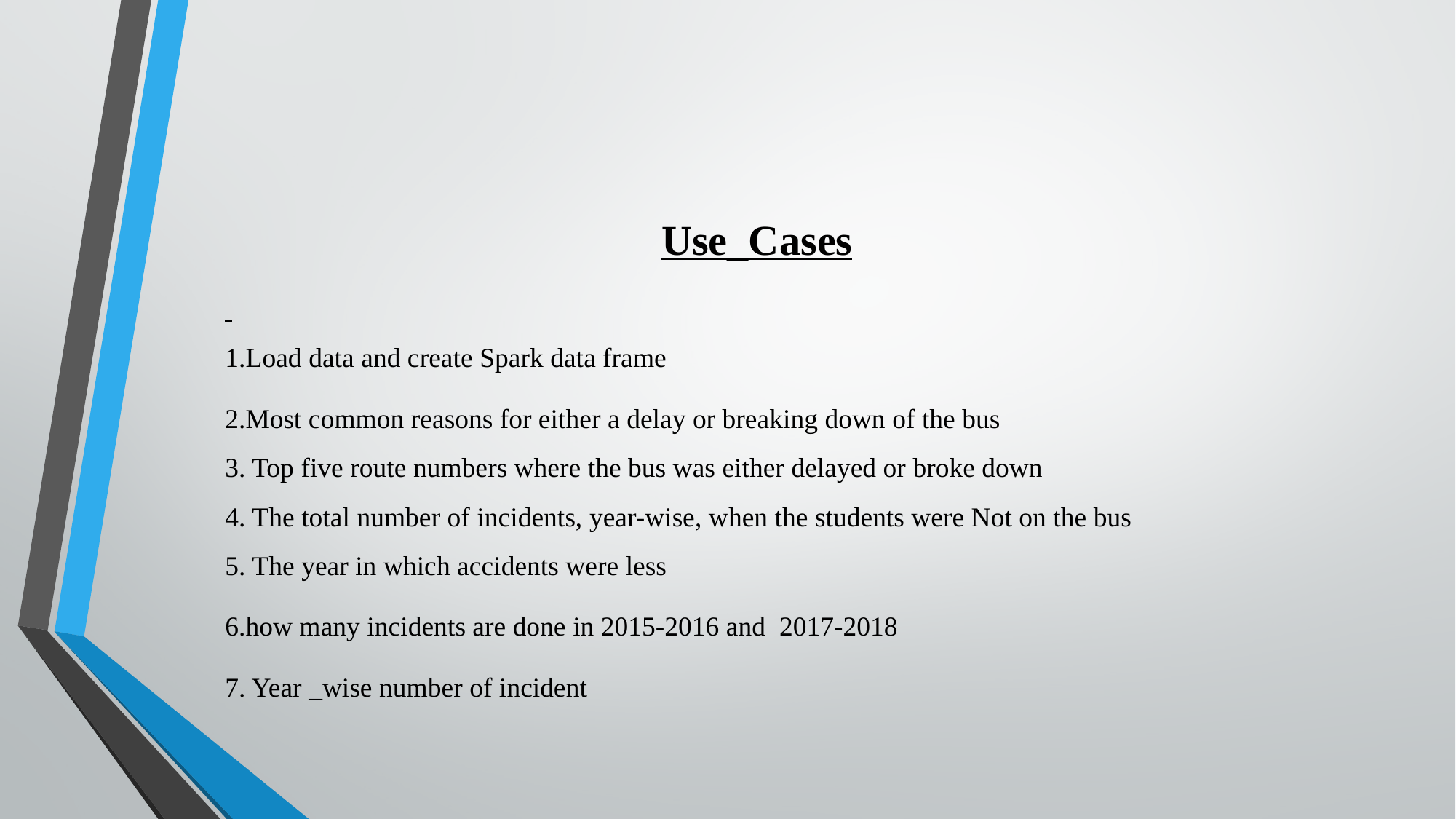

Use_Cases
1.Load data and create Spark data frame
2.Most common reasons for either a delay or breaking down of the bus
3. Top five route numbers where the bus was either delayed or broke down
4. The total number of incidents, year-wise, when the students were Not on the bus
5. The year in which accidents were less
6.how many incidents are done in 2015-2016 and  2017-2018
7. Year _wise number of incident